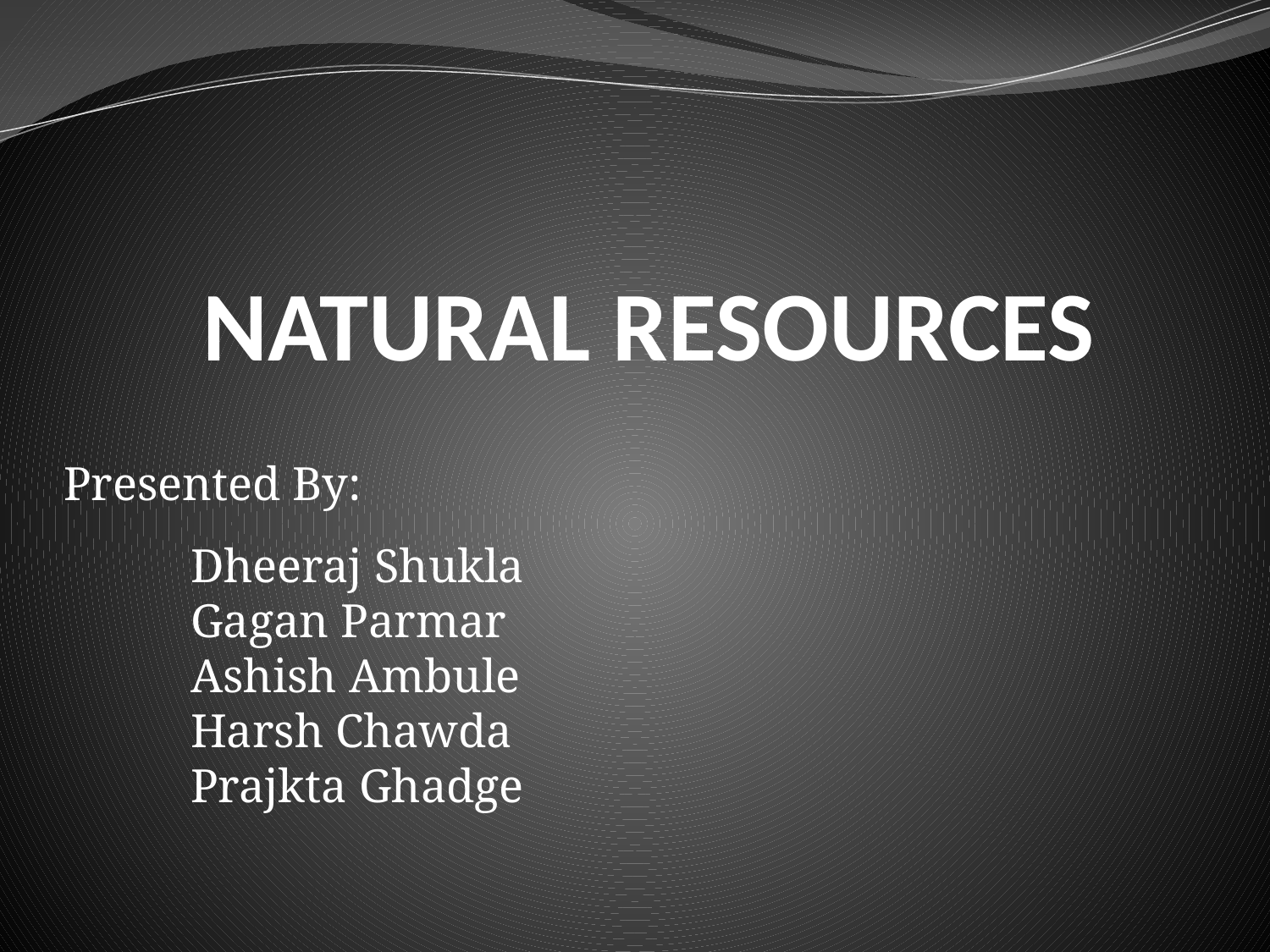

# NATURAL RESOURCES
Presented By:
	Dheeraj Shukla
	Gagan Parmar
	Ashish Ambule
	Harsh Chawda
	Prajkta Ghadge